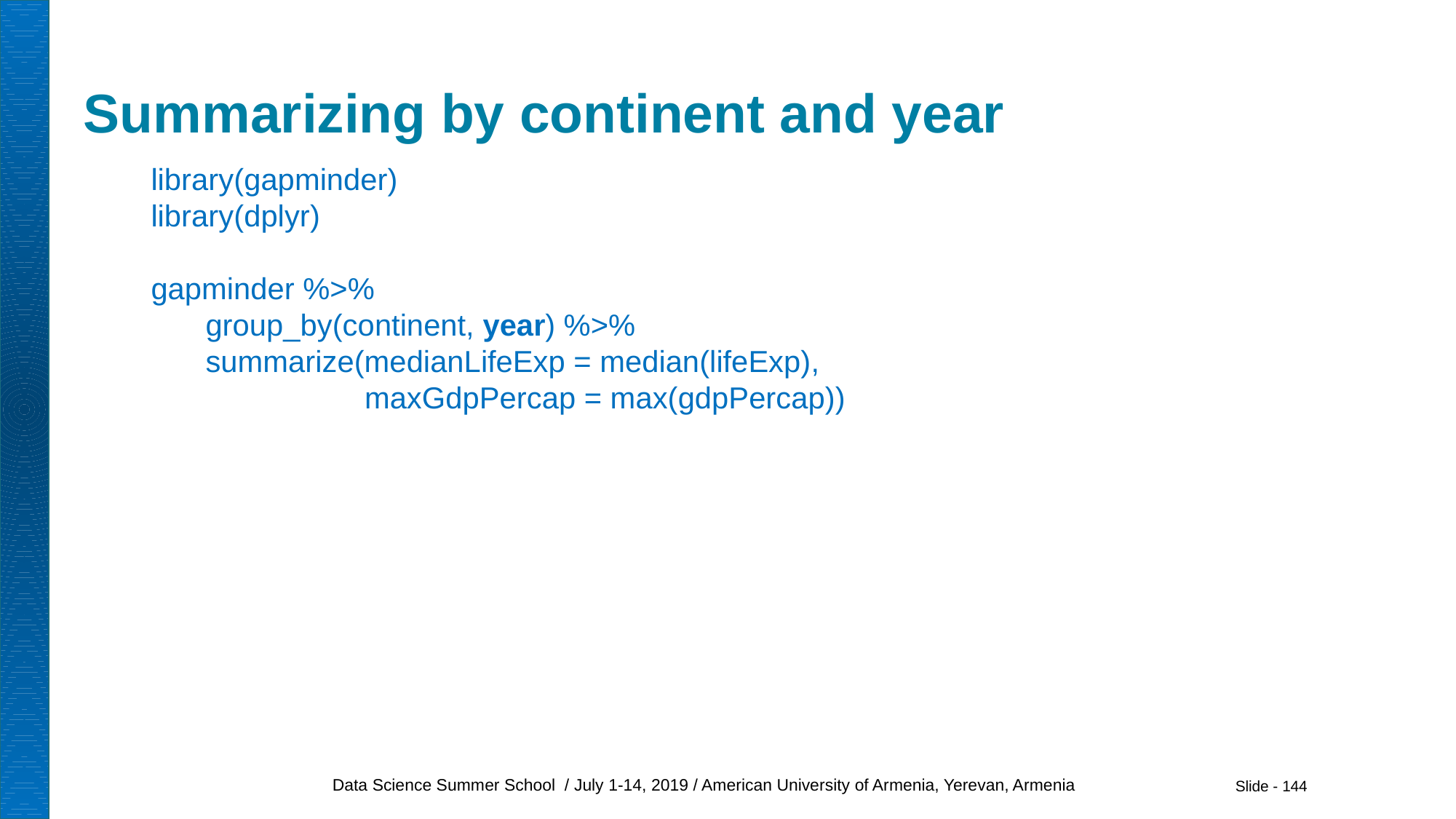

# Summarizing by continent and year
library(gapminder)
library(dplyr)

gapminder %>%
group_by(continent, year) %>%
summarize(medianLifeExp = median(lifeExp),
                   maxGdpPercap = max(gdpPercap))